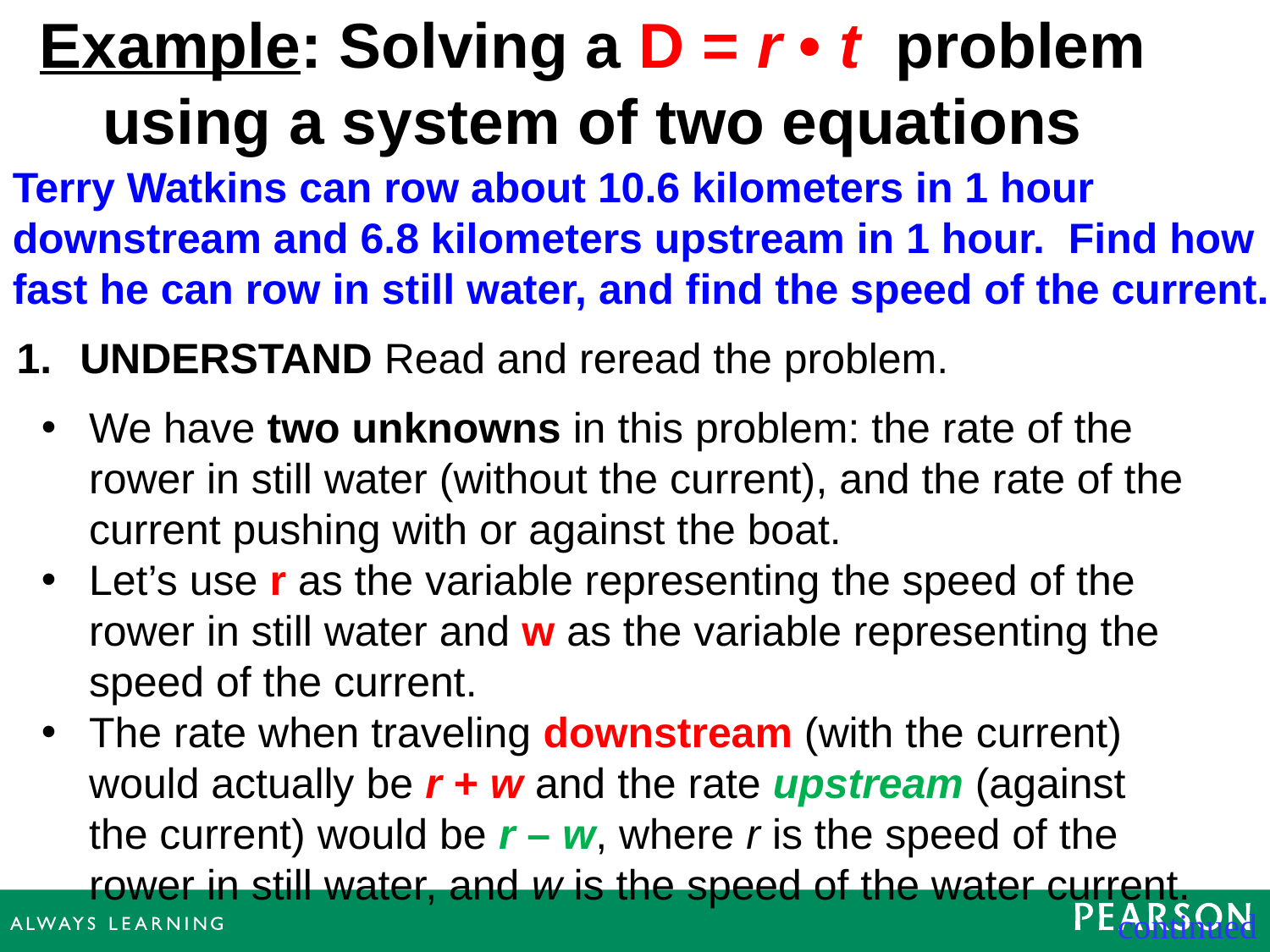

# Example: Solving a D = r • t  problem using a system of two equations
Terry Watkins can row about 10.6 kilometers in 1 hour downstream and 6.8 kilometers upstream in 1 hour.  Find how fast he can row in still water, and find the speed of the current.
1.	UNDERSTAND Read and reread the problem.

We have two unknowns in this problem: the rate of the rower in still water (without the current), and the rate of the current pushing with or against the boat.
Let’s use r as the variable representing the speed of the rower in still water and w as the variable representing the speed of the current.
The rate when traveling downstream (with the current) would actually be r + w and the rate upstream (against the current) would be r – w, where r is the speed of the rower in still water, and w is the speed of the water current.
continued